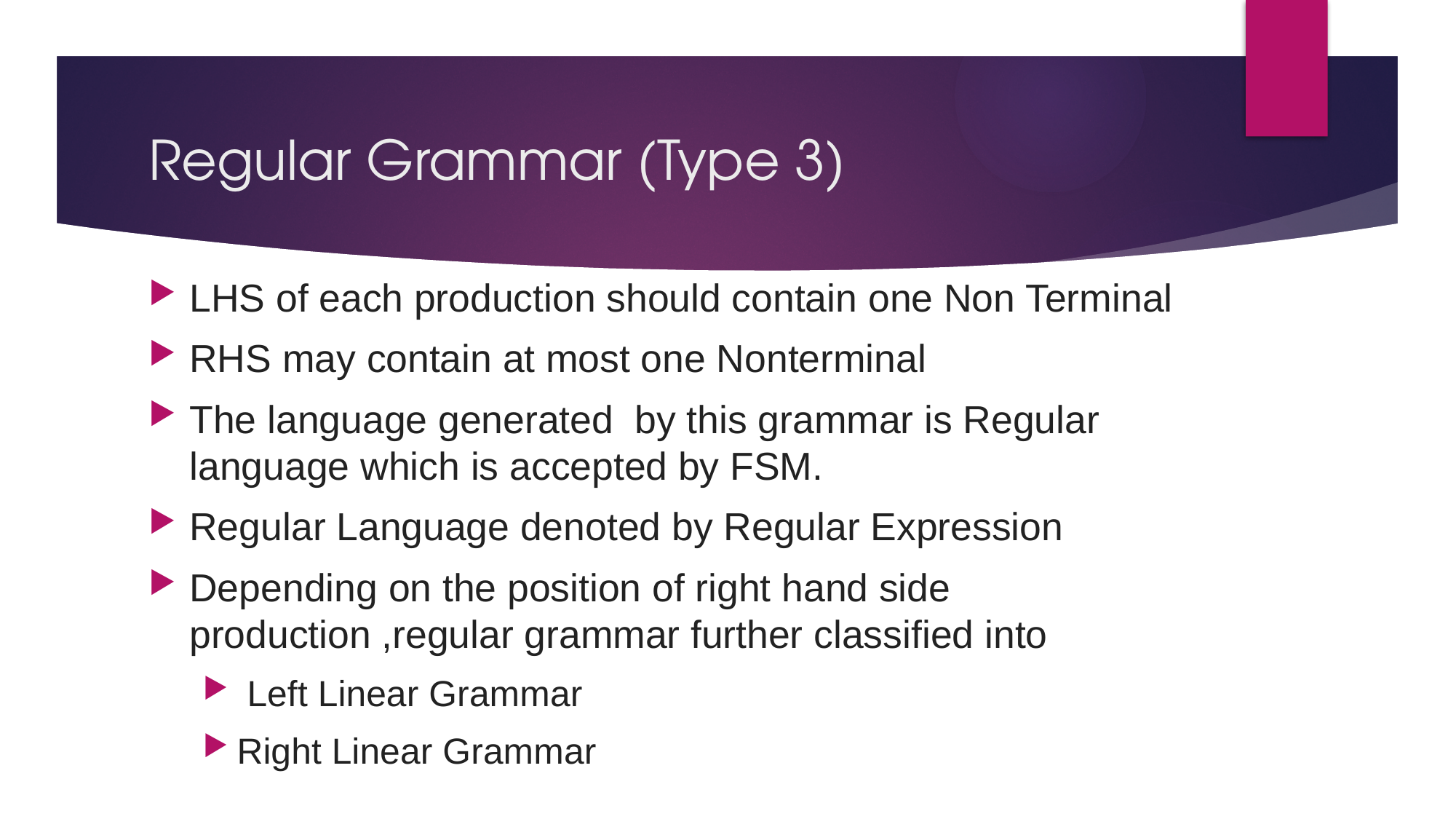

# Regular Grammar (Type 3)
LHS of each production should contain one Non Terminal
RHS may contain at most one Nonterminal
The language generated  by this grammar is Regular language which is accepted by FSM.
Regular Language denoted by Regular Expression
Depending on the position of right hand side production ,regular grammar further classified into
 Left Linear Grammar
Right Linear Grammar